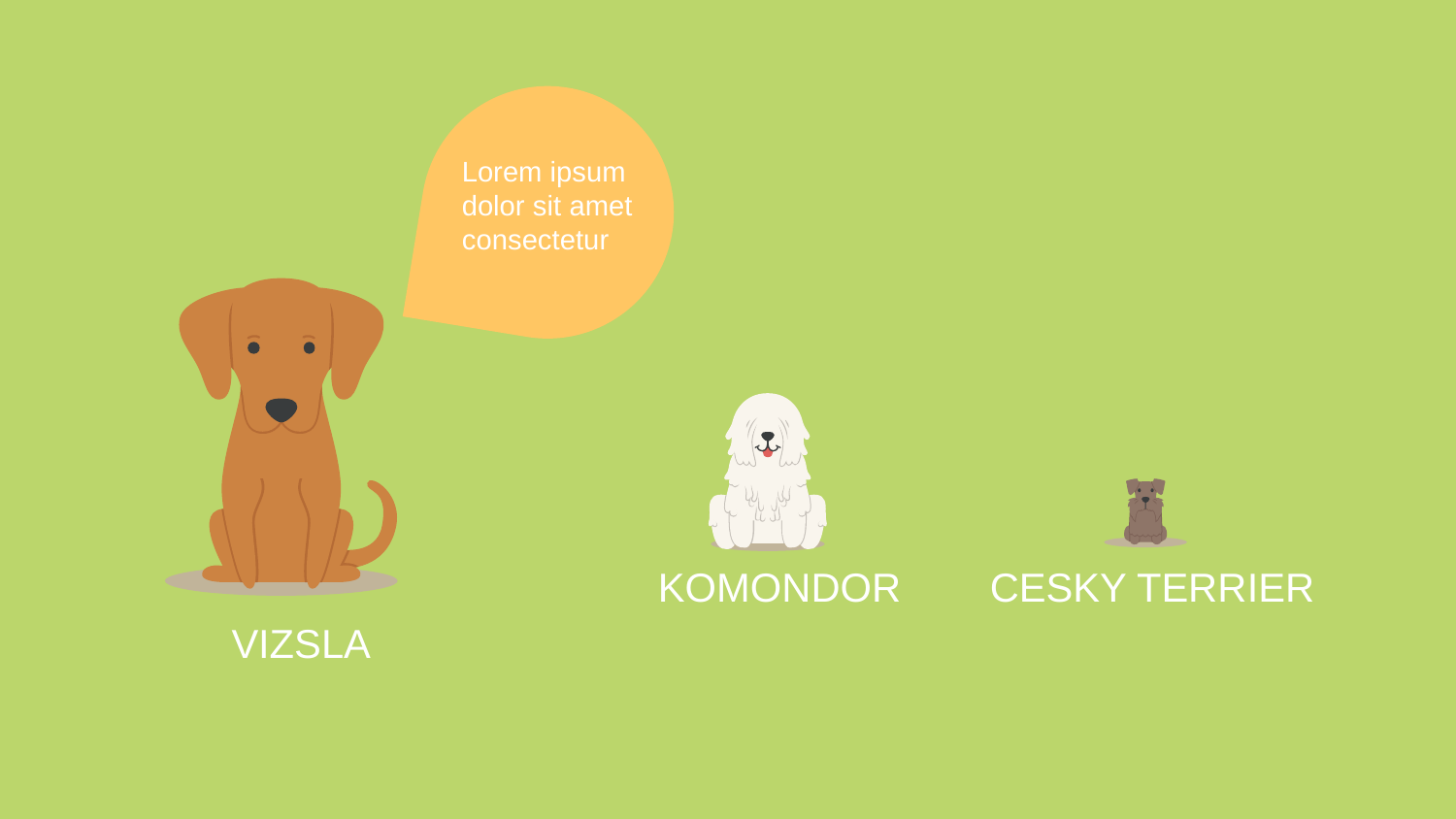

Lorem ipsum dolor sit amet consectetur

KOMONDOR
CESKY TERRIER
VIZSLA